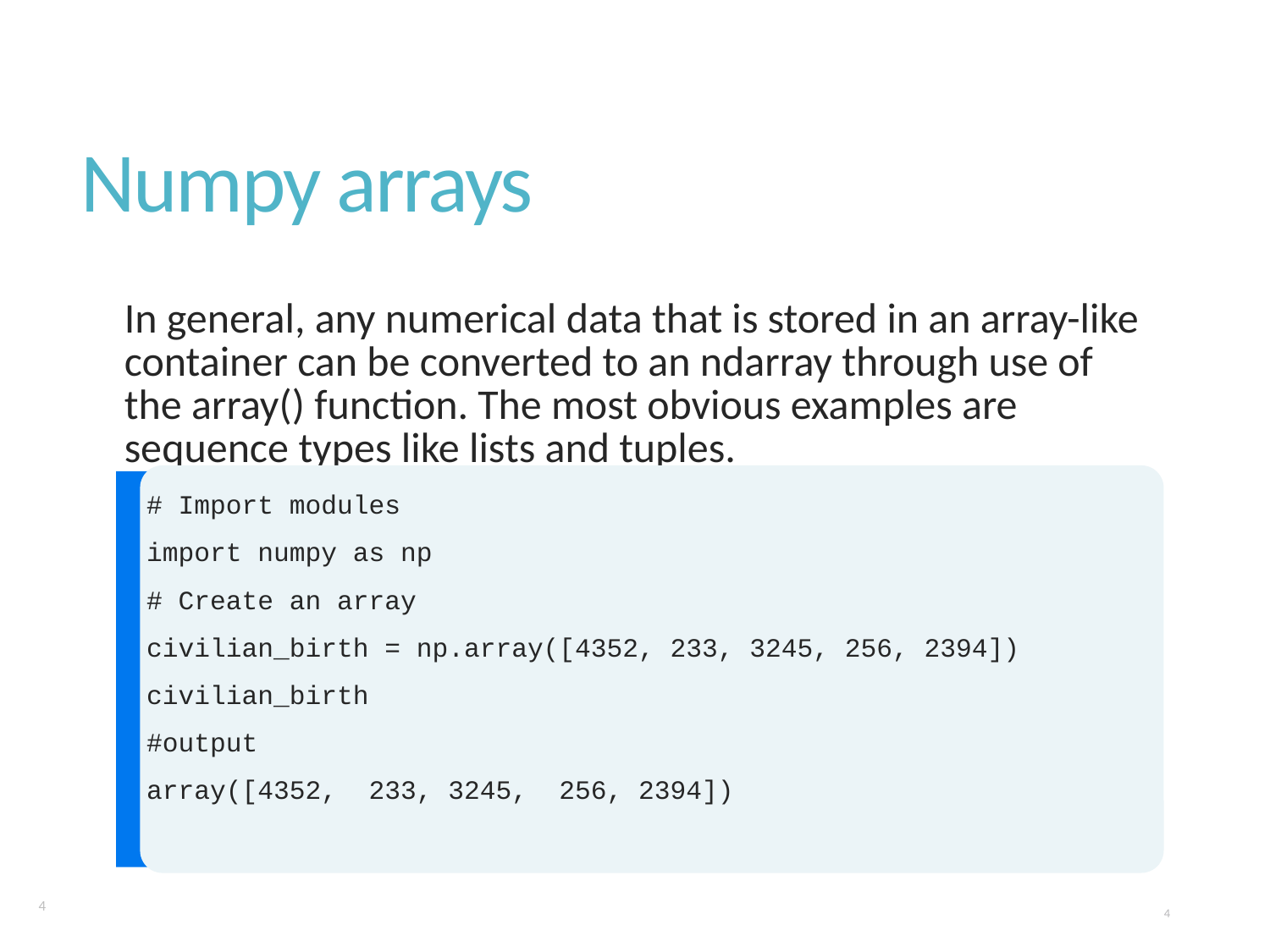

# Numpy arrays

In general, any numerical data that is stored in an array-like container can be converted to an ndarray through use of the array() function. The most obvious examples are sequence types like lists and tuples.
# Import modules
import numpy as np
# Create an array
civilian_birth = np.array([4352, 233, 3245, 256, 2394])
civilian_birth
#output
array([4352,  233, 3245,  256, 2394])